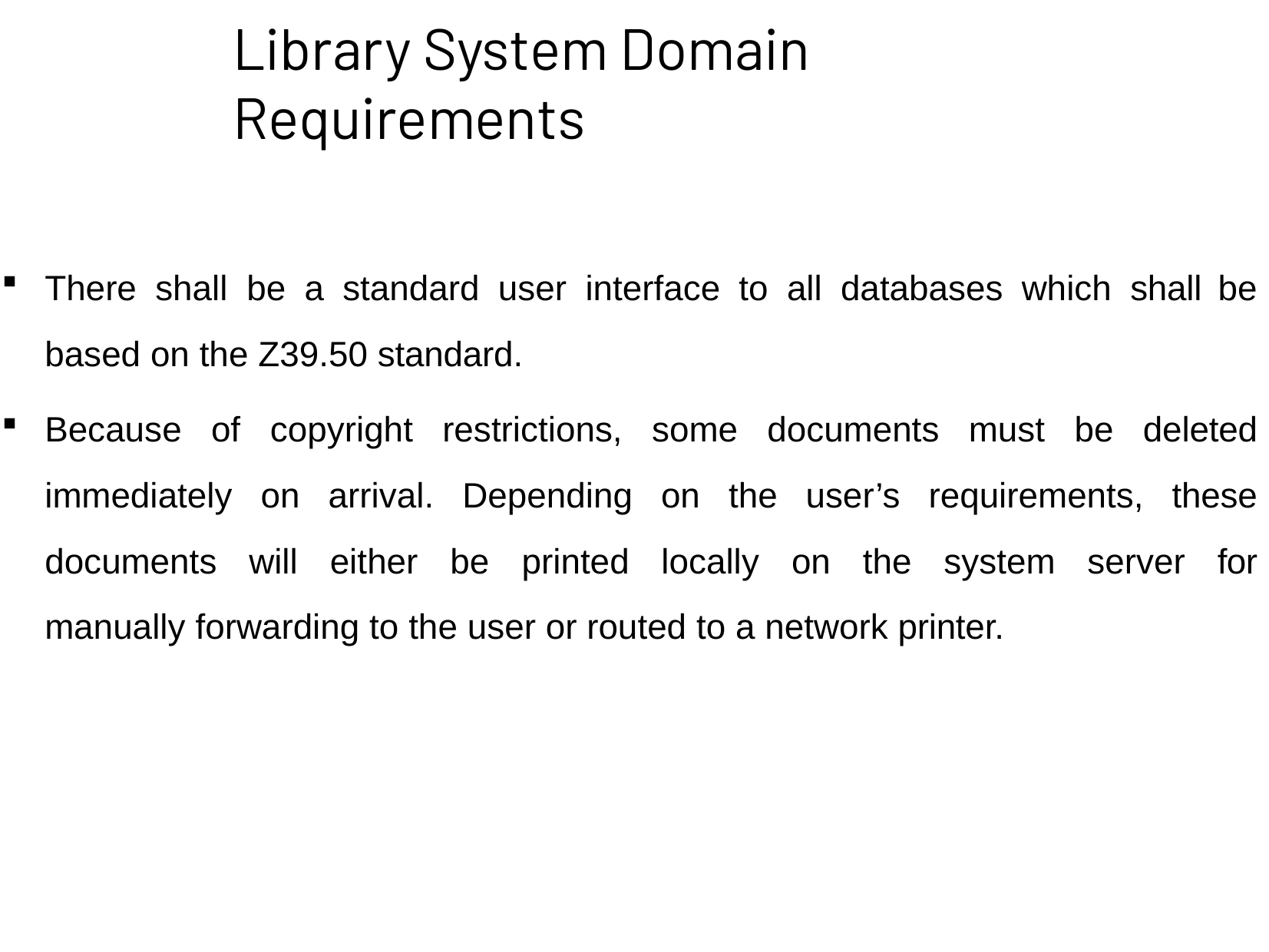

# Library System Domain Requirements
There shall be a standard user interface to all databases which shall be based on the Z39.50 standard.
Because of copyright restrictions, some documents must be deleted immediately on arrival. Depending on the user’s requirements, these documents  will  either  be  printed  locally  on  the  system  server  for manually forwarding to the user or routed to a network printer.